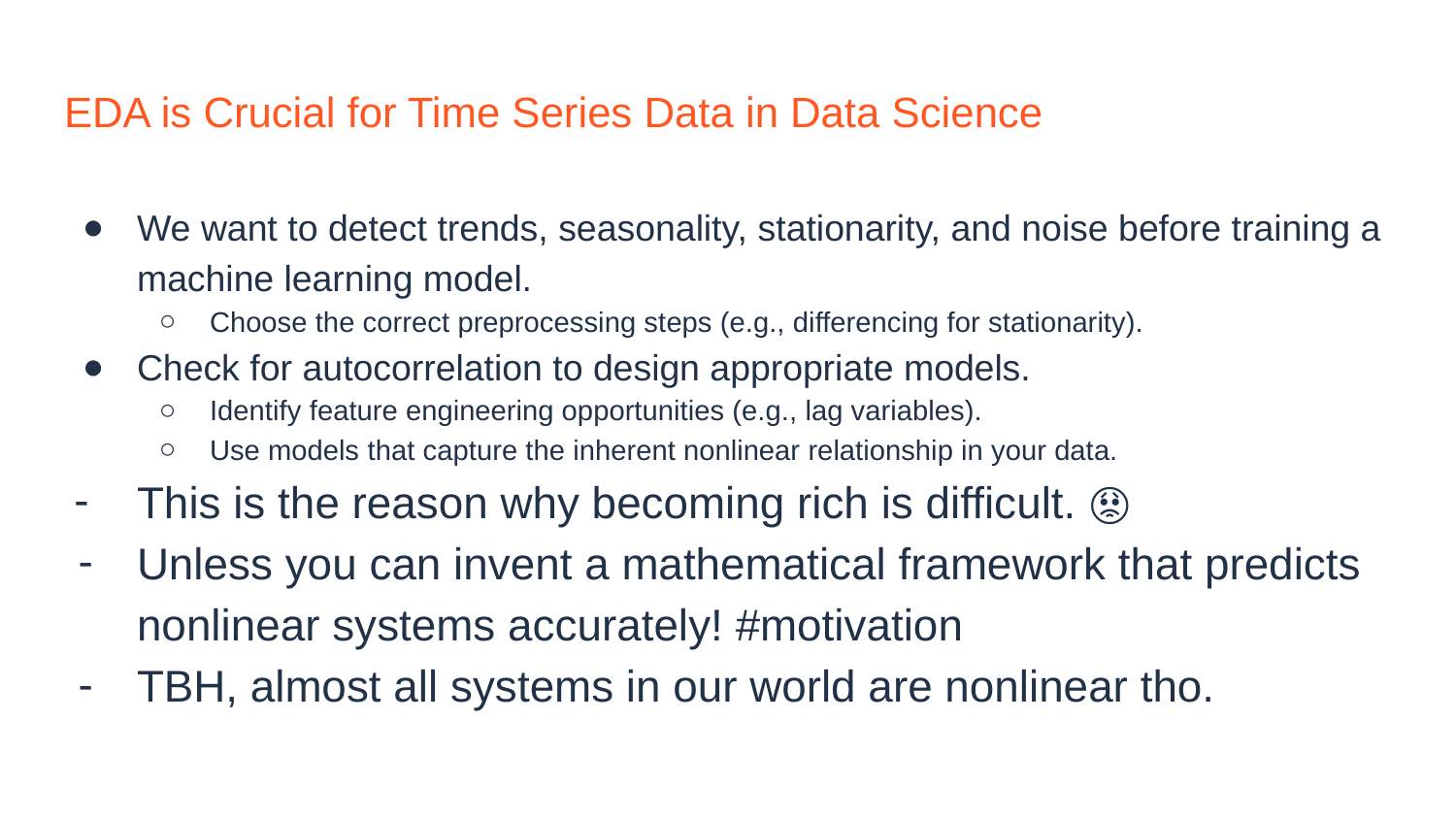

# EDA is Crucial for Time Series Data in Data Science
We want to detect trends, seasonality, stationarity, and noise before training a machine learning model.
Choose the correct preprocessing steps (e.g., differencing for stationarity).
Check for autocorrelation to design appropriate models.
Identify feature engineering opportunities (e.g., lag variables).
Use models that capture the inherent nonlinear relationship in your data.
This is the reason why becoming rich is difficult. 😟
Unless you can invent a mathematical framework that predicts nonlinear systems accurately! #motivation
TBH, almost all systems in our world are nonlinear tho.